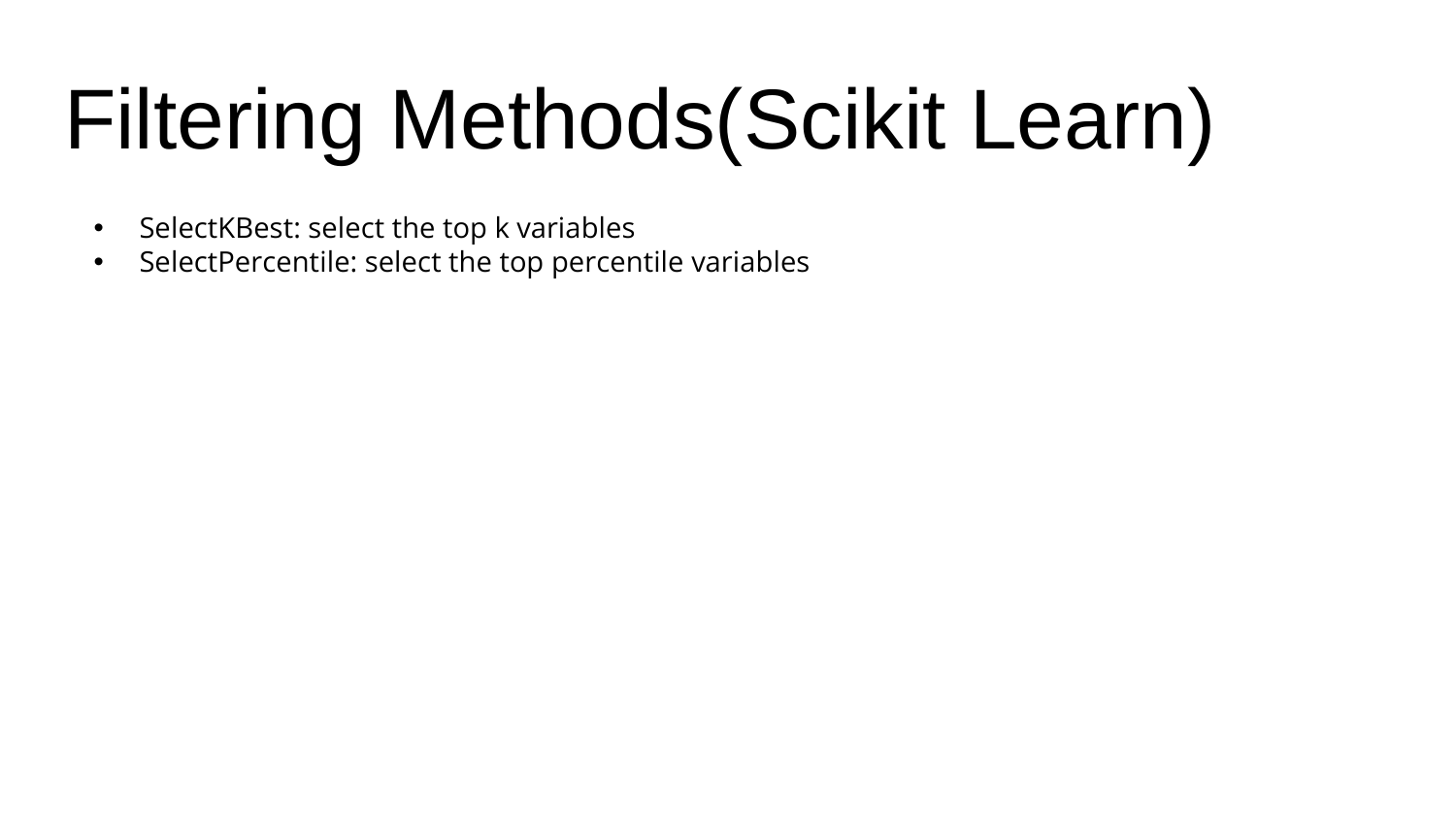

# Filtering Methods(Scikit Learn)
SelectKBest: select the top k variables
SelectPercentile: select the top percentile variables